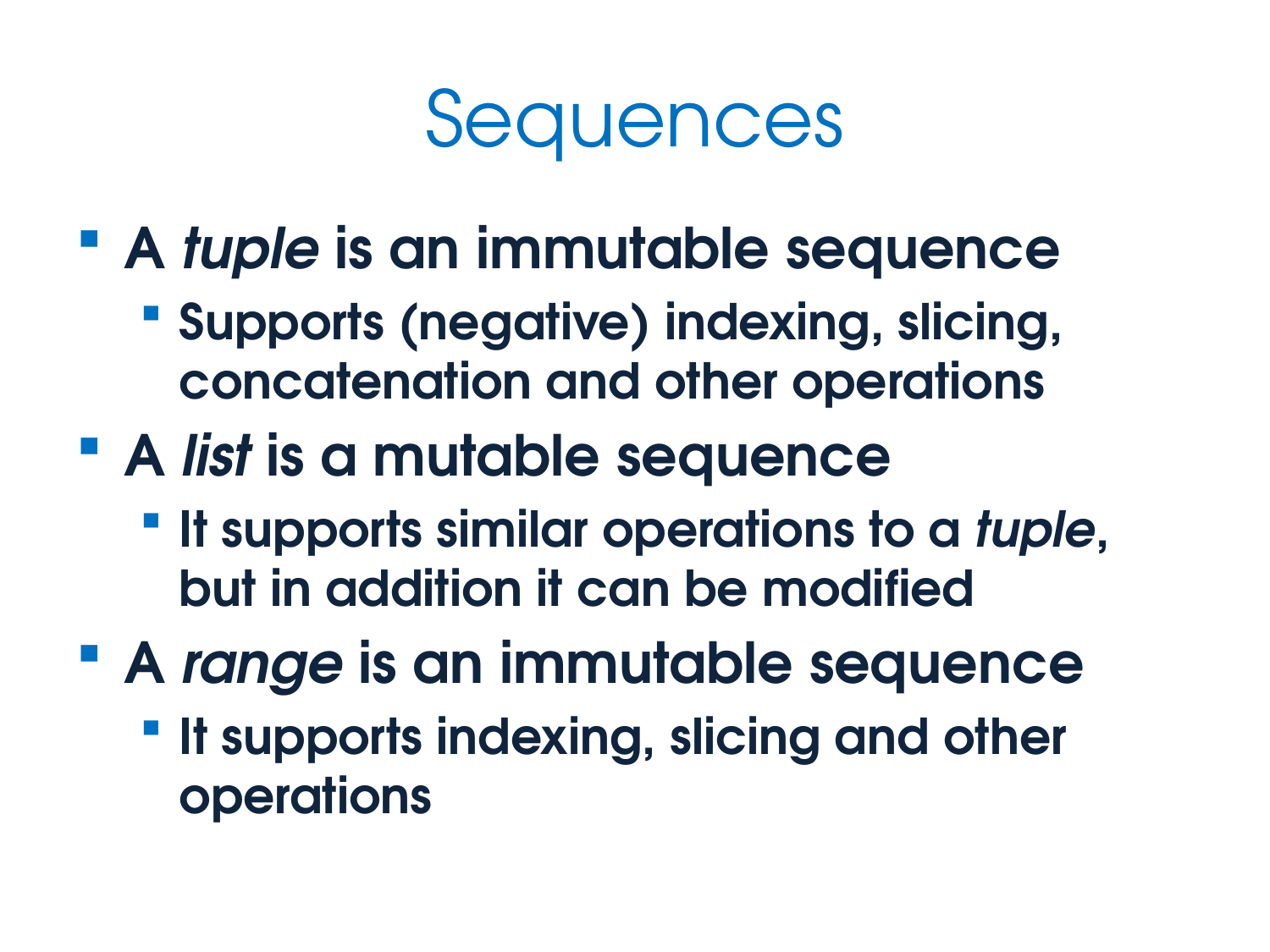

# Sequences
A tuple is an immutable sequence
Supports (negative) indexing, slicing, concatenation and other operations
A list is a mutable sequence
It supports similar operations to a tuple, but in addition it can be modified
A range is an immutable sequence
It supports indexing, slicing and other operations